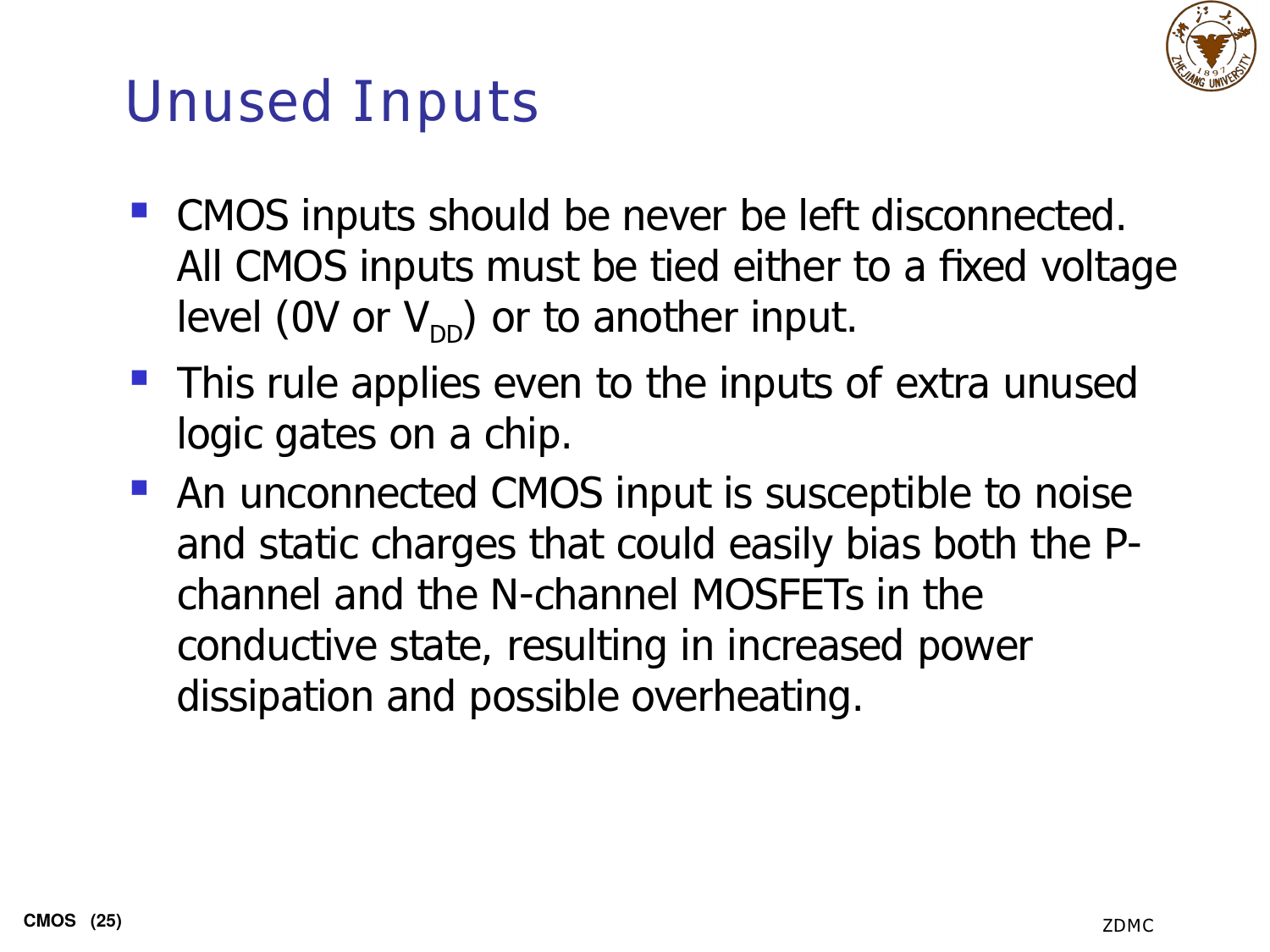

# Unused Inputs
CMOS inputs should be never be left disconnected. All CMOS inputs must be tied either to a fixed voltage level (0V or VDD) or to another input.
This rule applies even to the inputs of extra unused logic gates on a chip.
An unconnected CMOS input is susceptible to noise and static charges that could easily bias both the P-channel and the N-channel MOSFETs in the conductive state, resulting in increased power dissipation and possible overheating.